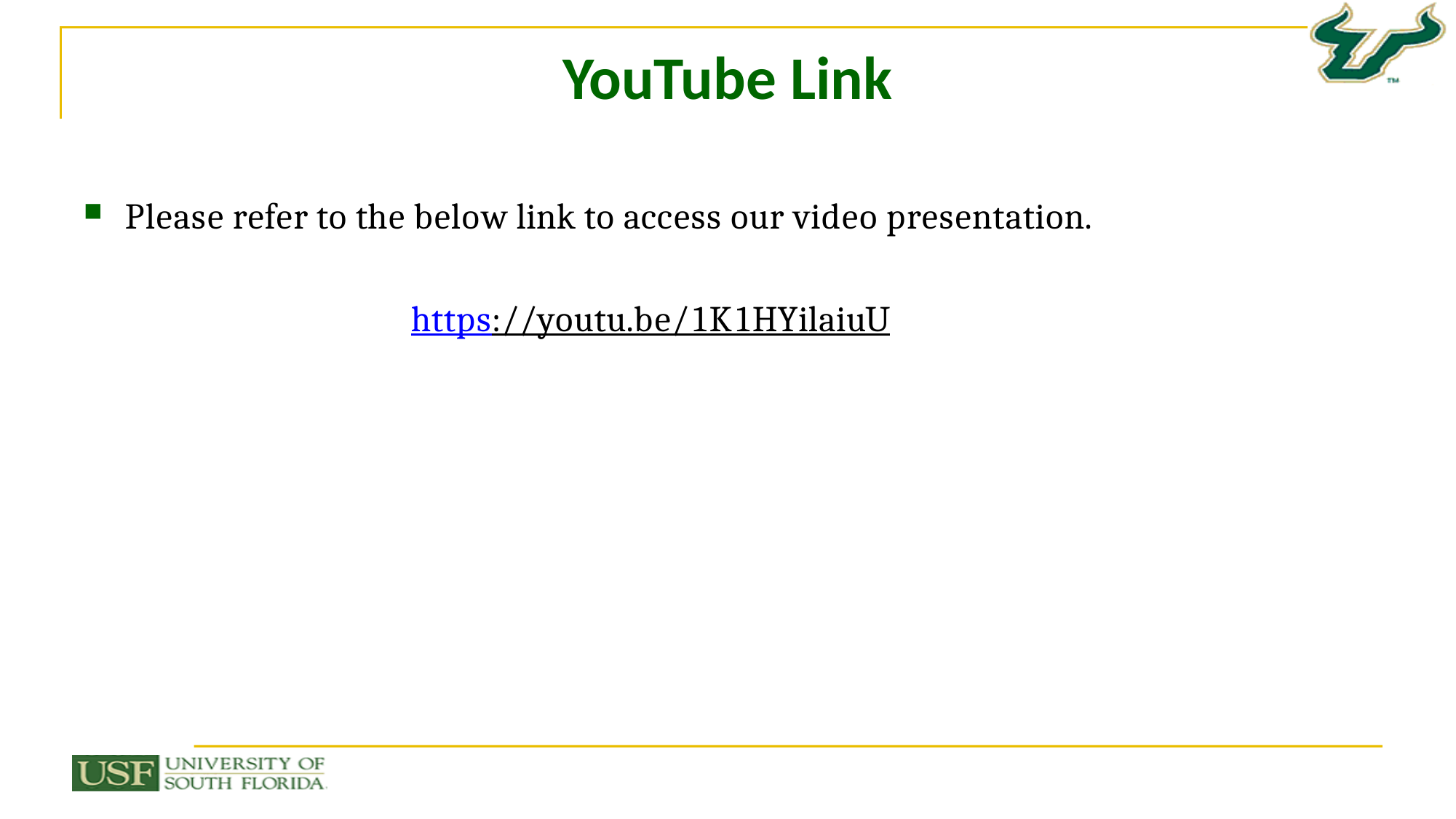

# YouTube Link

Please refer to the below link to access our video presentation.

			https://youtu.be/1K1HYilaiuU